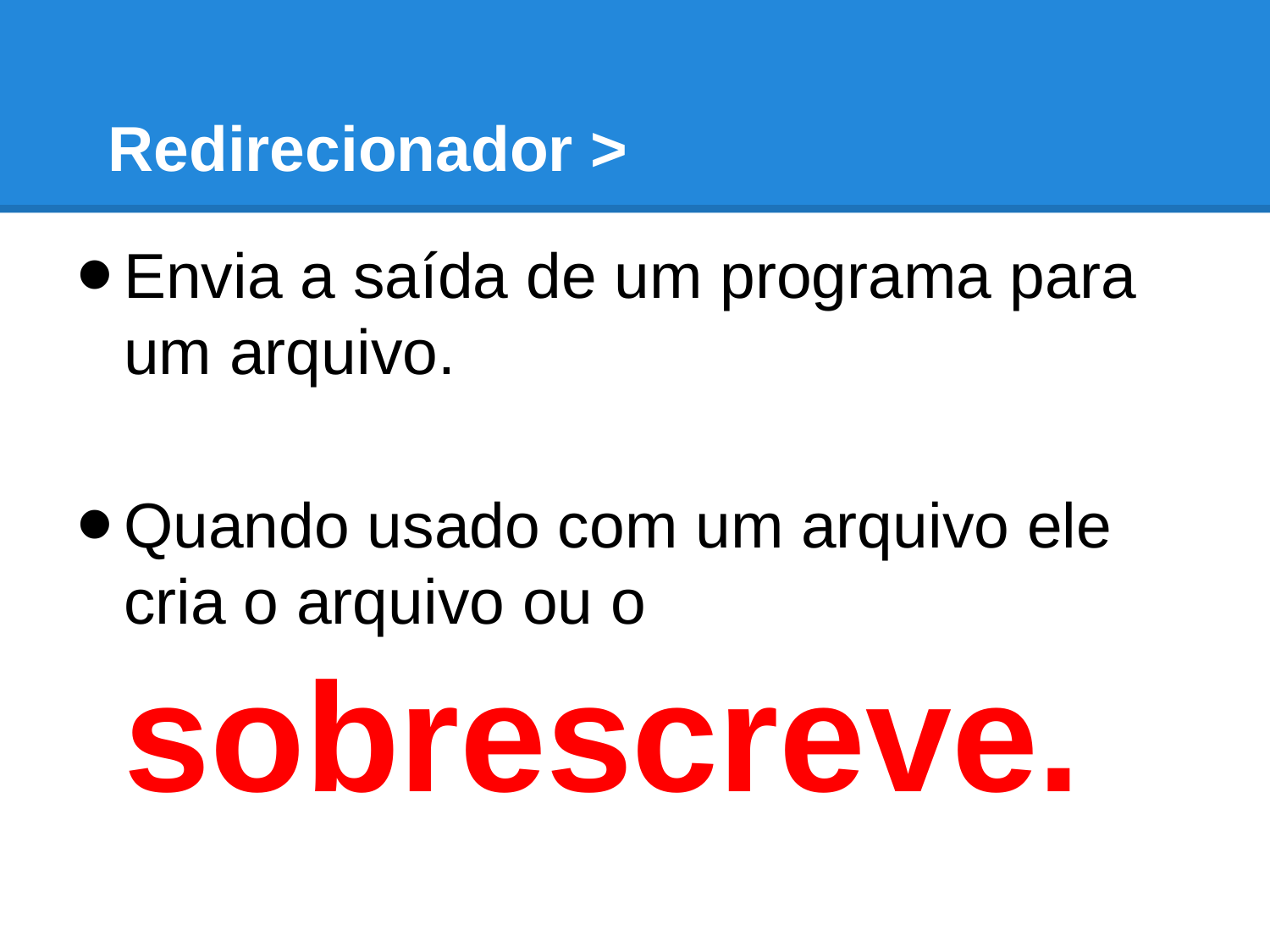

# Redirecionador >
Envia a saída de um programa para um arquivo.

Quando usado com um arquivo ele cria o arquivo ou o sobrescreve.